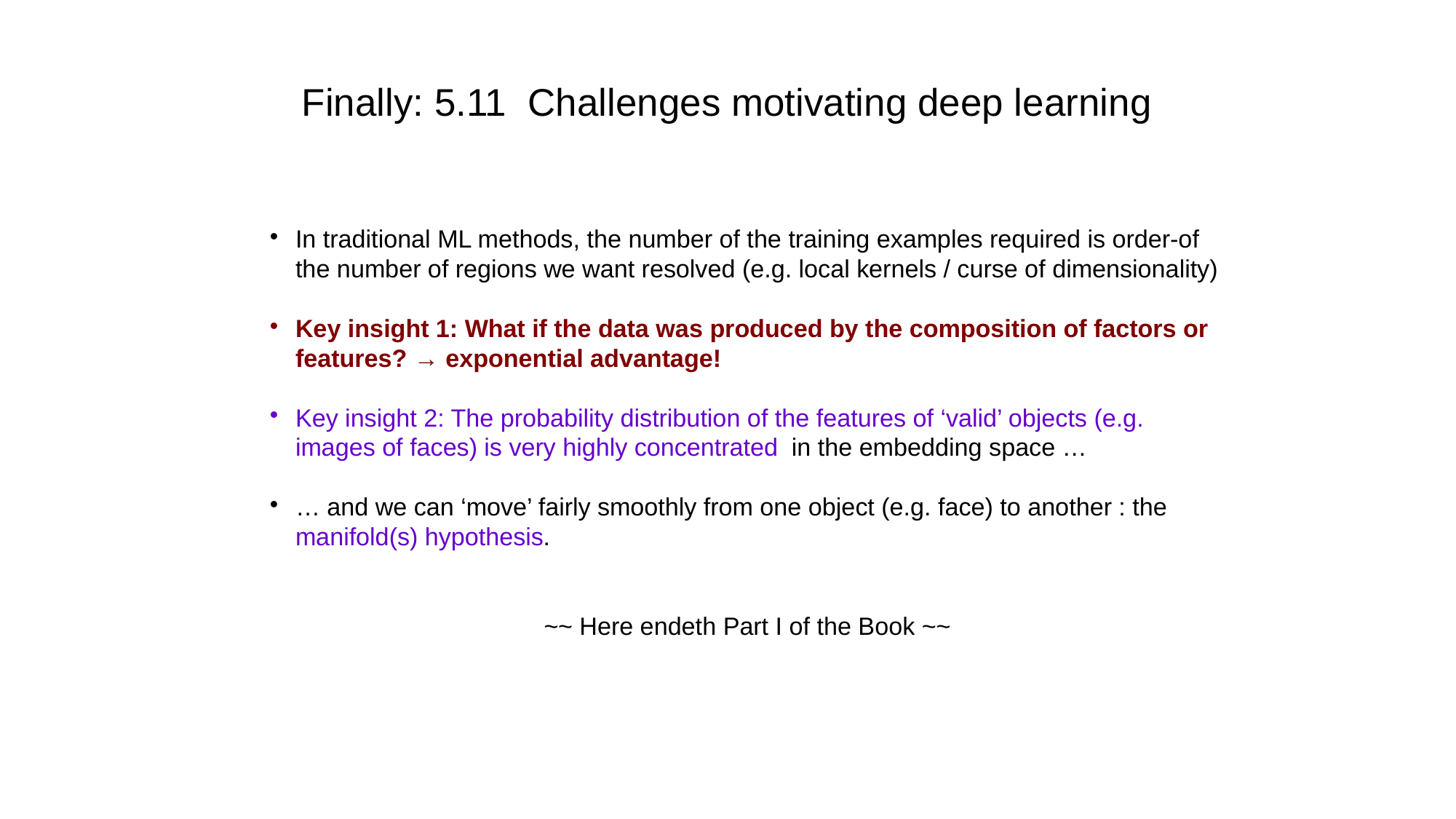

Finally: 5.11  Challenges motivating deep learning
In traditional ML methods, the number of the training examples required is order-of the number of regions we want resolved (e.g. local kernels / curse of dimensionality)

Key insight 1: What if the data was produced by the composition of factors or features? → exponential advantage!

Key insight 2: The probability distribution of the features of ‘valid’ objects (e.g. images of faces) is very highly concentrated  in the embedding space …

… and we can ‘move’ fairly smoothly from one object (e.g. face) to another : the manifold(s) hypothesis.

~~ Here endeth Part I of the Book ~~